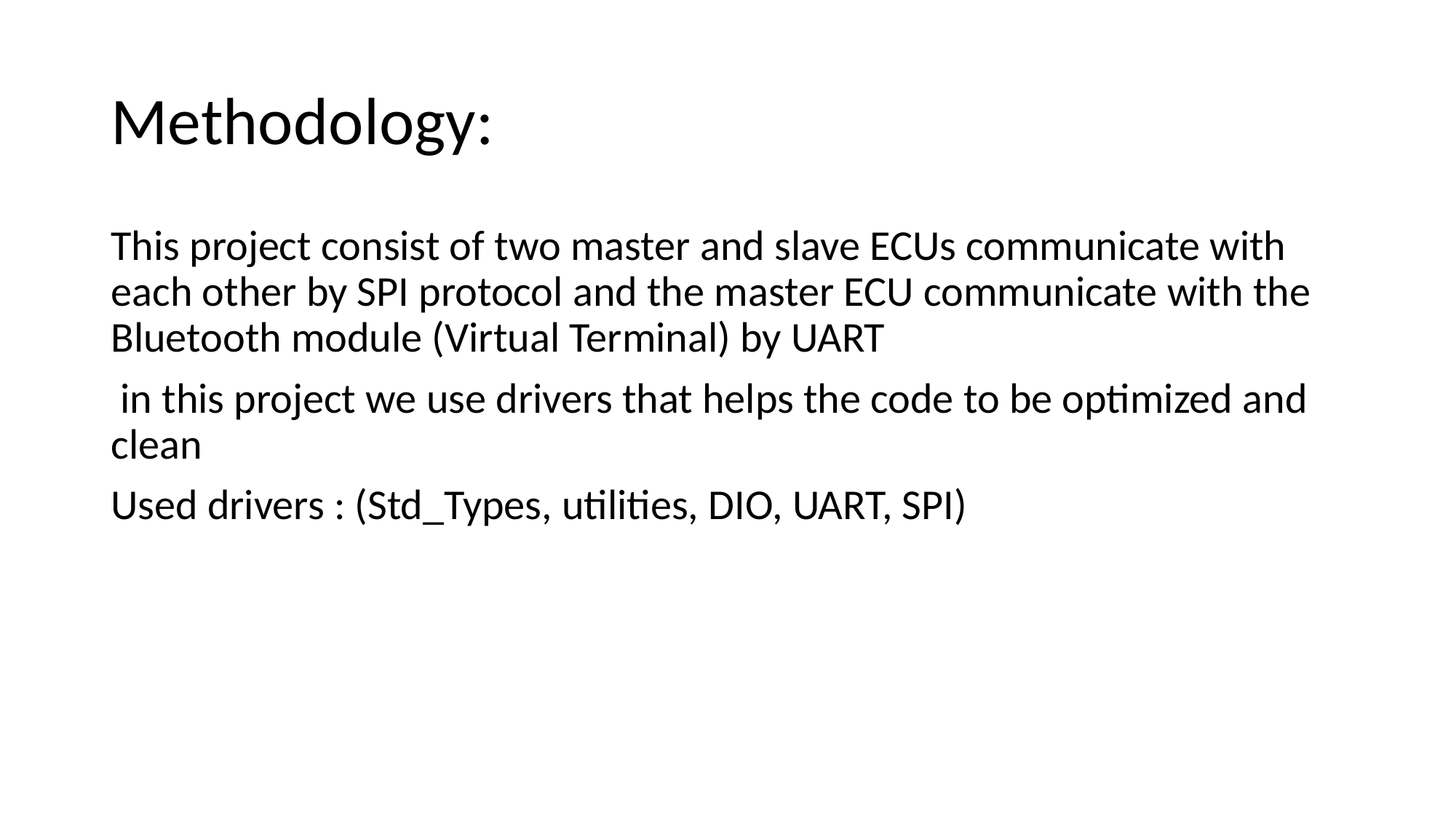

# Methodology:
This project consist of two master and slave ECUs communicate with each other by SPI protocol and the master ECU communicate with the Bluetooth module (Virtual Terminal) by UART
 in this project we use drivers that helps the code to be optimized and clean
Used drivers : (Std_Types, utilities, DIO, UART, SPI)